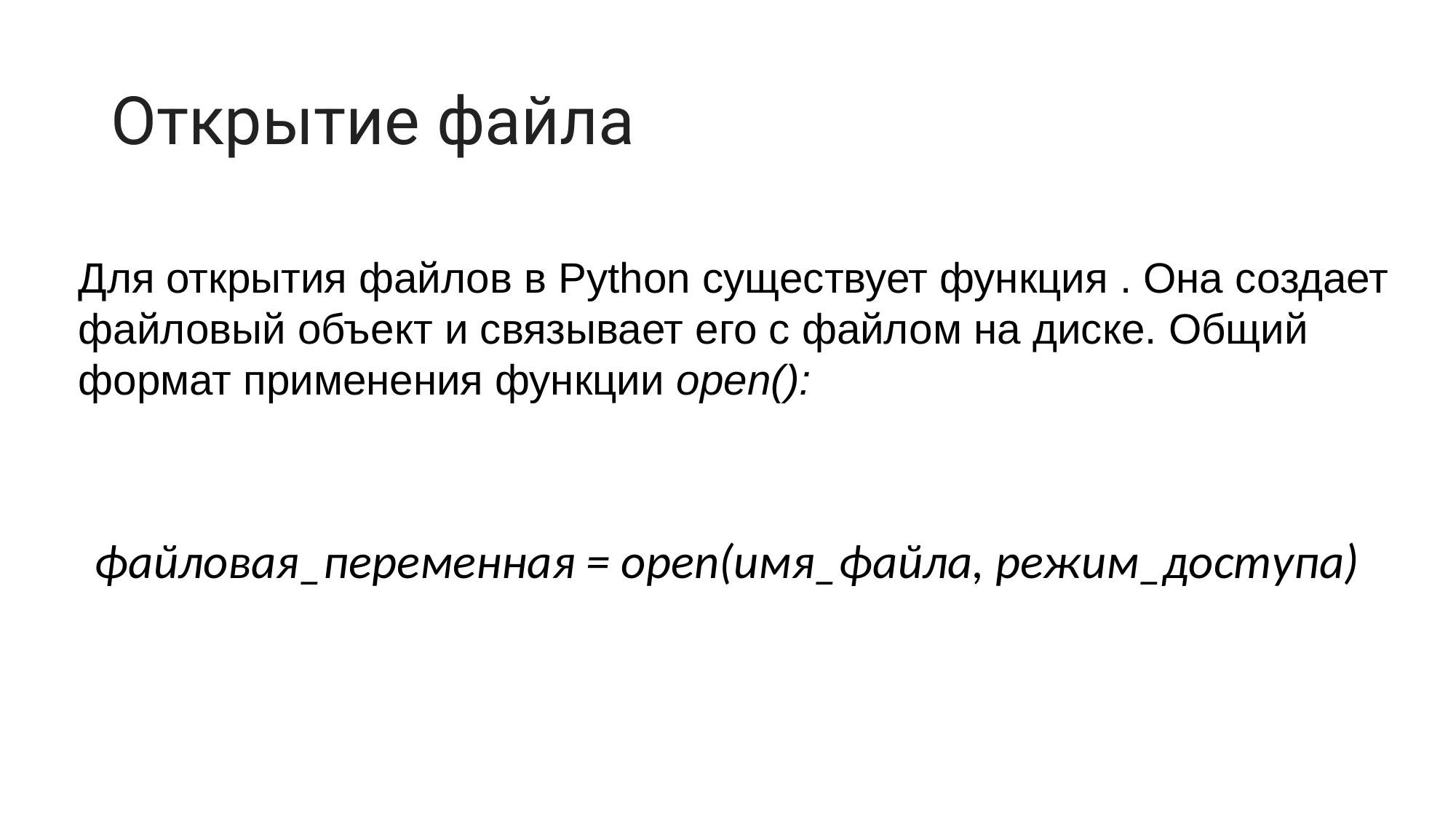

# Открытие файла
Для открытия файлов в Python существует функция . Она создает файловый объект и связывает его с файлом на диске. Общий формат применения функции open():
файловая_переменная = open(имя_файла, режим_доступа)